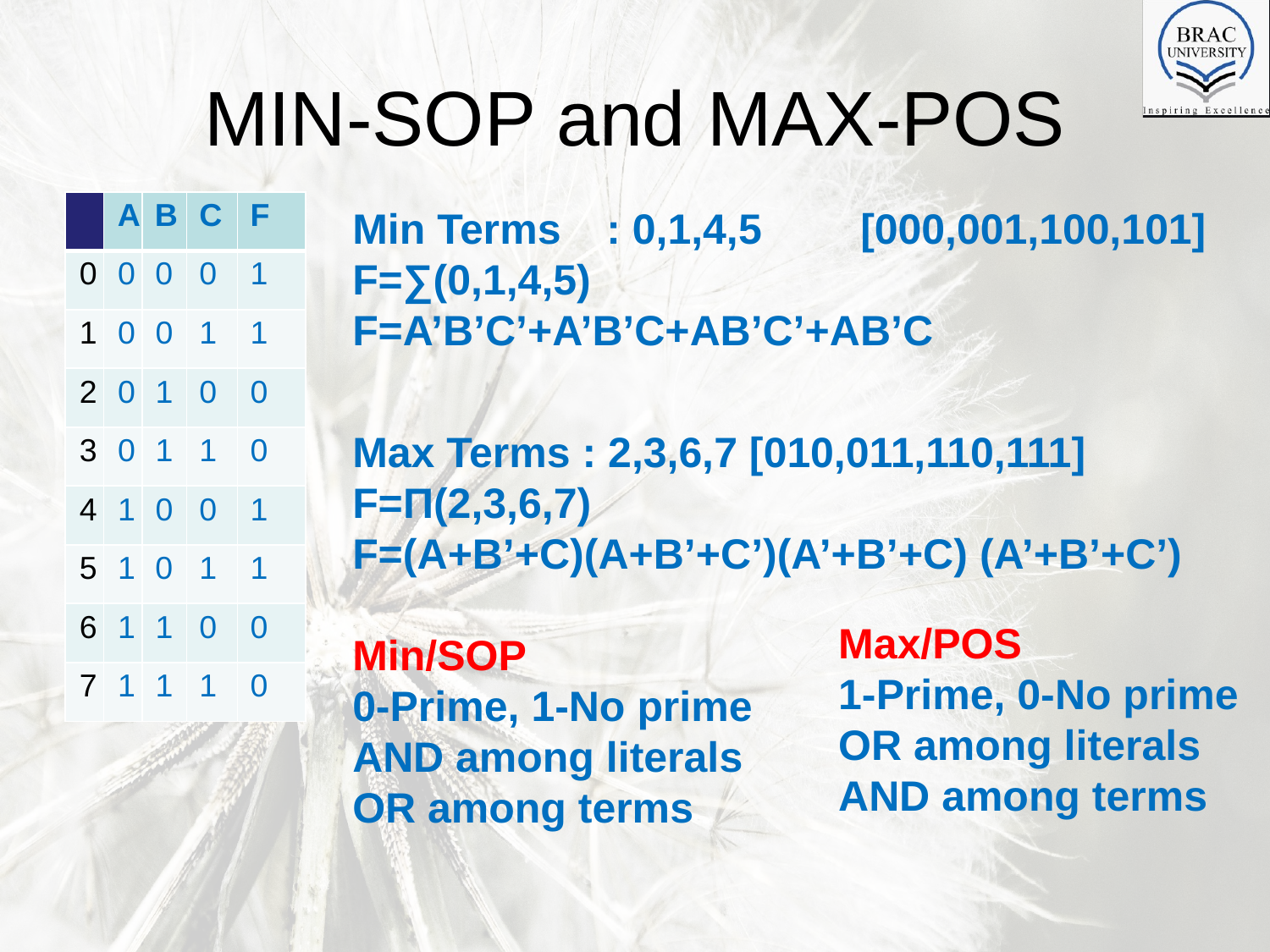

# MIN-SOP and MAX-POS
|  | A | B | C | F |
| --- | --- | --- | --- | --- |
| 0 | 0 | 0 | 0 | 1 |
| 1 | 0 | 0 | 1 | 1 |
| 2 | 0 | 1 | 0 | 0 |
| 3 | 0 | 1 | 1 | 0 |
| 4 | 1 | 0 | 0 | 1 |
| 5 | 1 | 0 | 1 | 1 |
| 6 | 1 | 1 | 0 | 0 |
| 7 | 1 | 1 | 1 | 0 |
Min Terms	: 0,1,4,5	[000,001,100,101]  F=∑(0,1,4,5)
F=A’B’C’+A’B’C+AB’C’+AB’C

Max Terms : 2,3,6,7 [010,011,110,111]  F=Π(2,3,6,7)
F=(A+B’+C)(A+B’+C’)(A’+B’+C) (A’+B’+C’)

Min/SOP
0-Prime, 1-No prime
AND among literals
OR among terms
Max/POS
1-Prime, 0-No prime
OR among literals
AND among terms